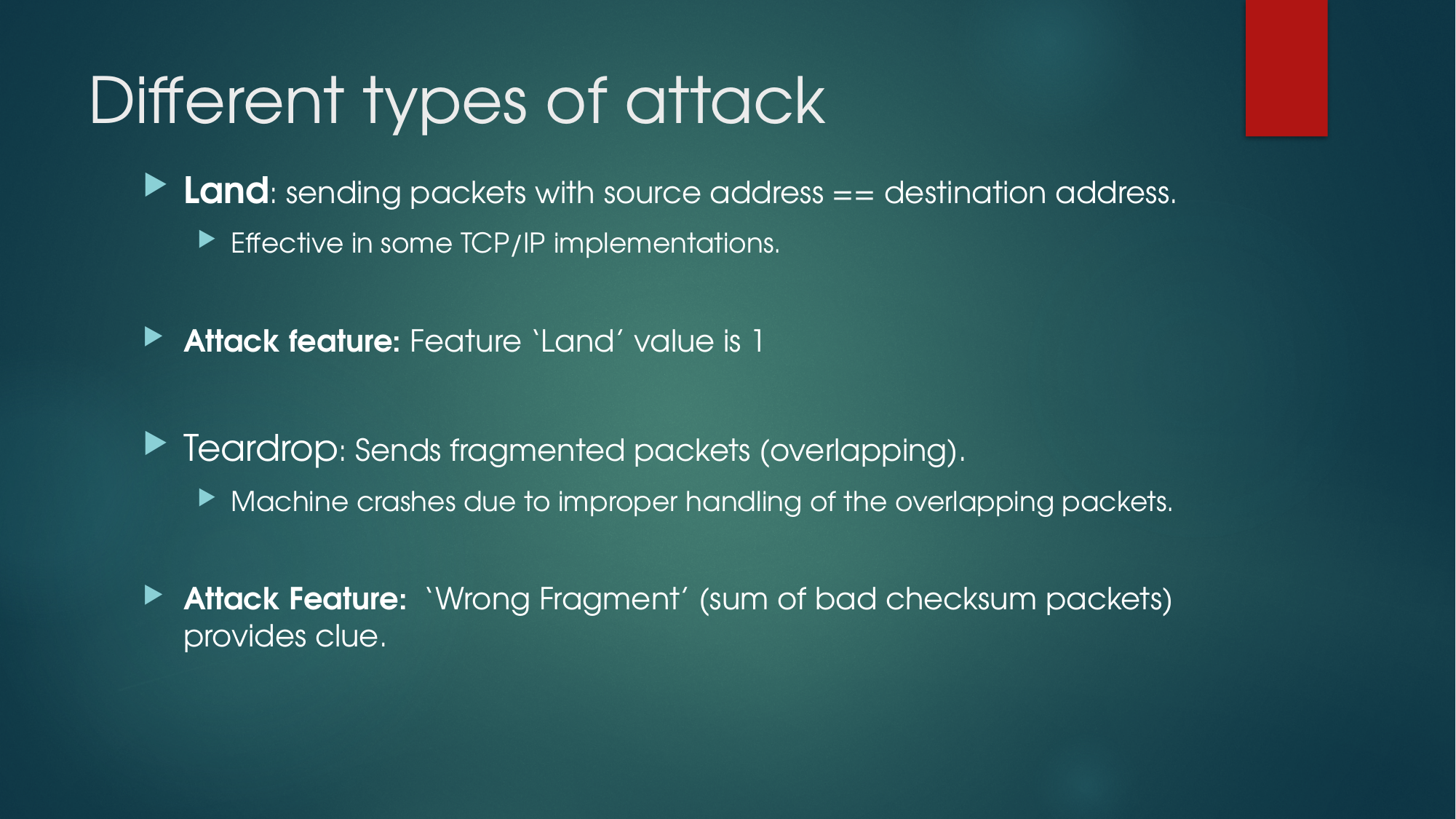

# Different types of attack
Land: sending packets with source address == destination address.
Effective in some TCP/IP implementations.

Attack feature: Feature ‘Land’ value is 1

Teardrop: Sends fragmented packets (overlapping).
Machine crashes due to improper handling of the overlapping packets.

Attack Feature:  ‘Wrong Fragment’ (sum of bad checksum packets) provides clue.